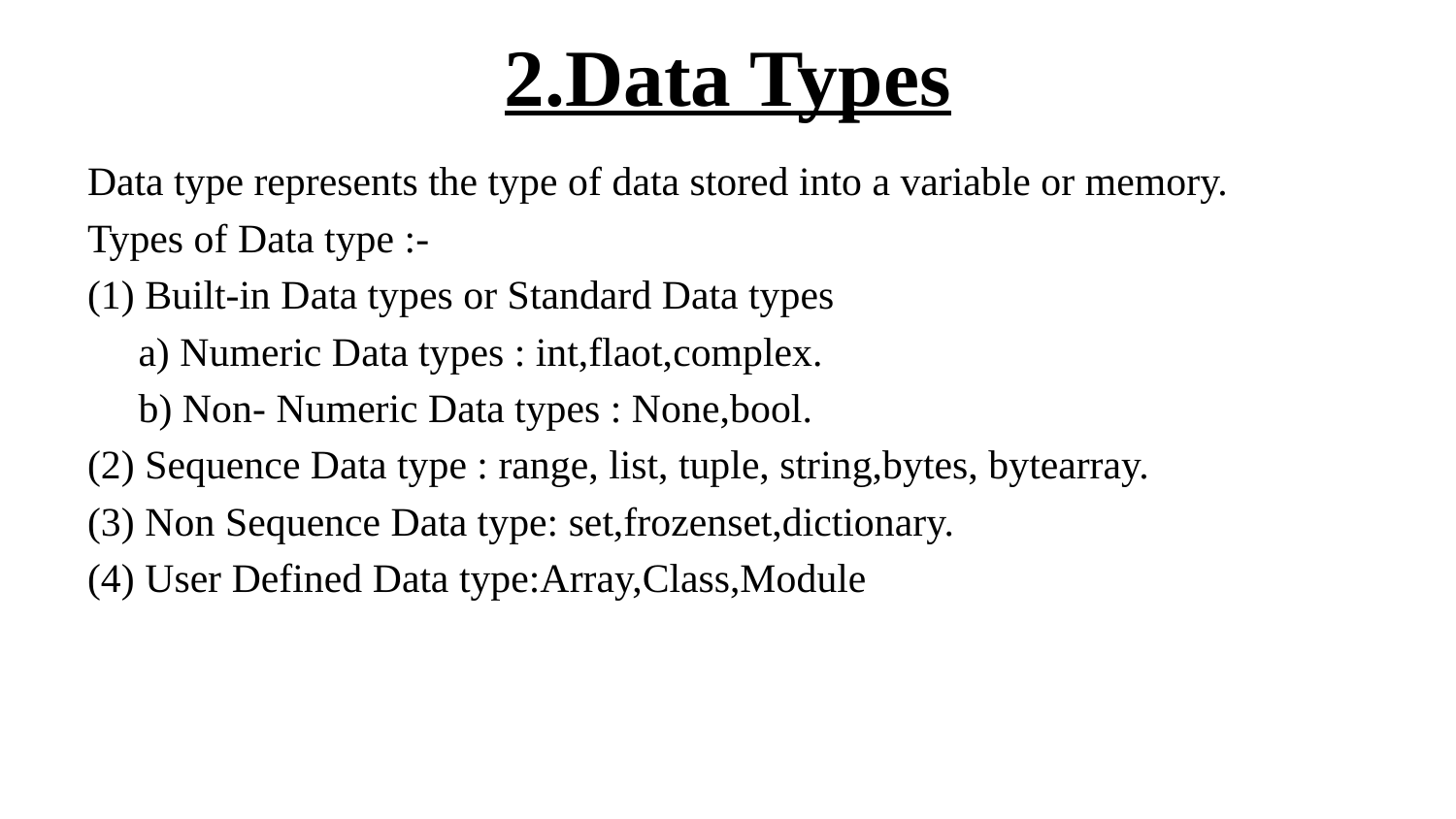

# 2.Data Types
Data type represents the type of data stored into a variable or memory.
Types of Data type :-
(1) Built-in Data types or Standard Data types
     a) Numeric Data types : int,flaot,complex.
     b) Non- Numeric Data types : None,bool.
(2) Sequence Data type : range, list, tuple, string,bytes, bytearray.
(3) Non Sequence Data type: set,frozenset,dictionary.
(4) User Defined Data type:Array,Class,Module